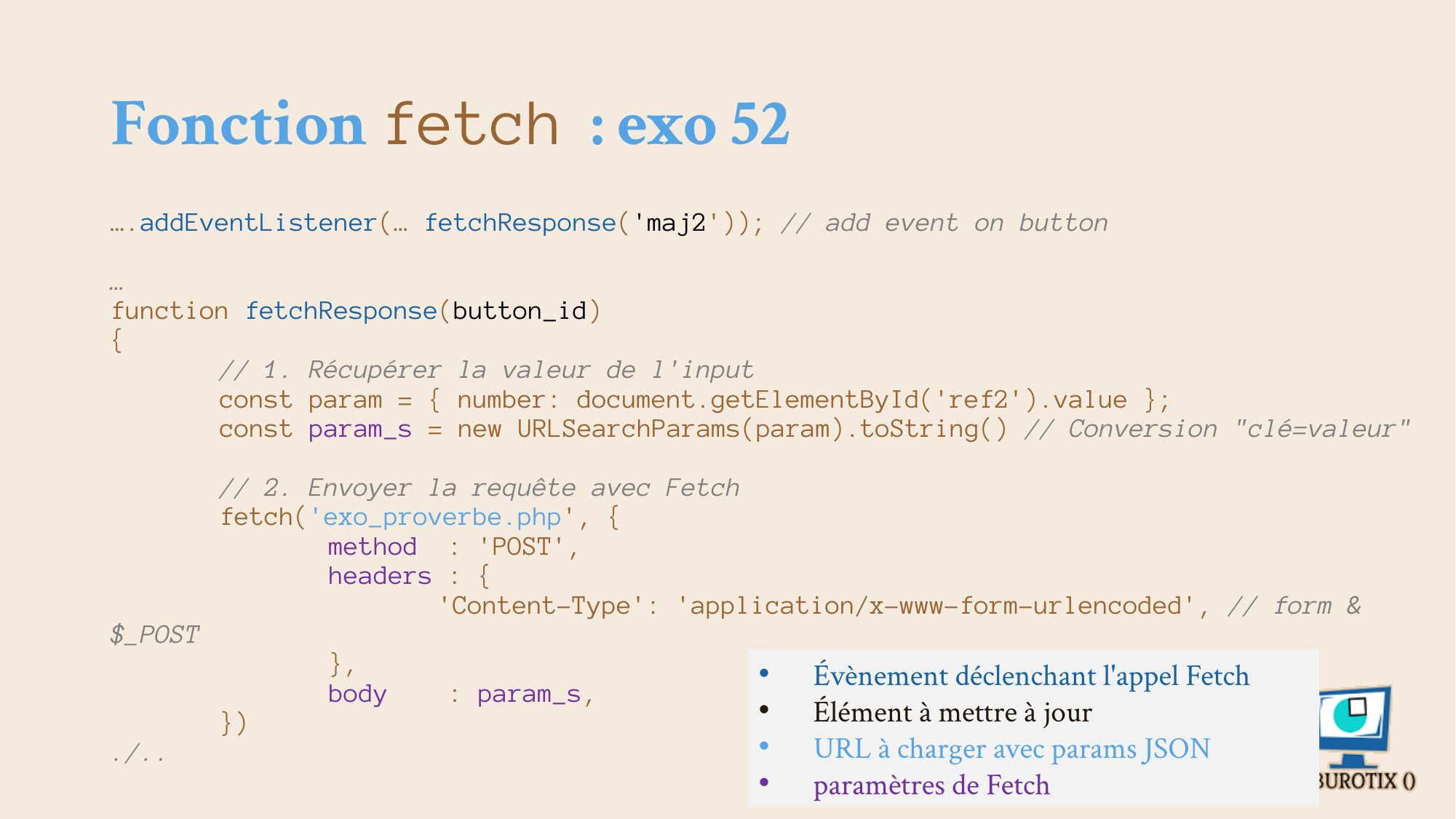

# Fonction fetch  : exo 52
….addEventListener(… fetchResponse('maj2')); // add event on button

…
function fetchResponse(button_id)
{
	// 1. Récupérer la valeur de l'input
	const param = { number: document.getElementById('ref2').value };
	const param_s = new URLSearchParams(param).toString() // Conversion "clé=valeur"

	// 2. Envoyer la requête avec Fetch
	fetch('exo_proverbe.php', {
		method  : 'POST',
		headers : {
			'Content-Type': 'application/x-www-form-urlencoded', // form & $_POST
		},
		body    : param_s,
 	})
./..
Évènement déclenchant l'appel Fetch
Élément à mettre à jour
URL à charger avec params JSON
paramètres de Fetch